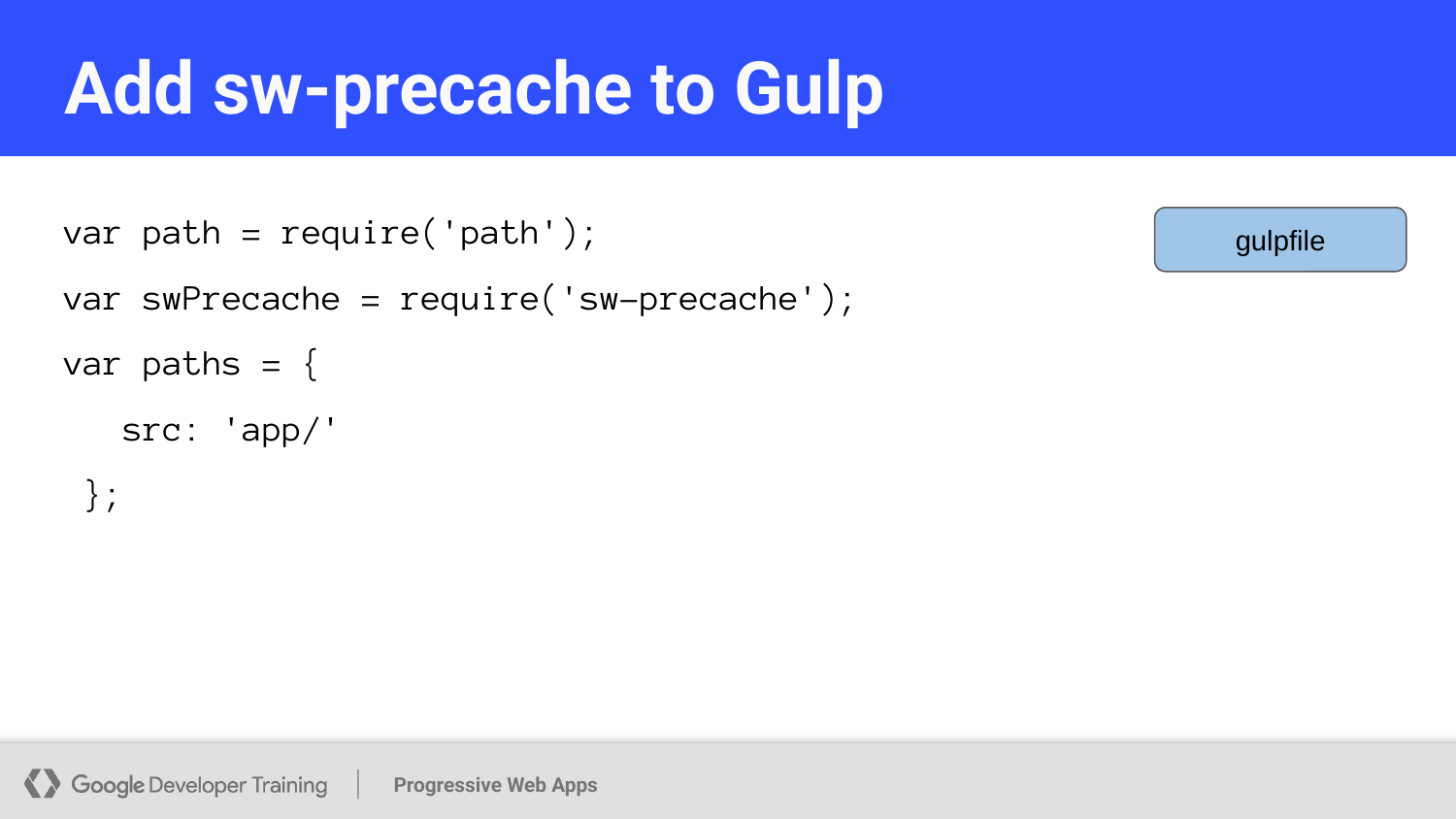

# Add sw-precache to Gulp
var path = require('path');
var swPrecache = require('sw-precache');
var paths = {
   src: 'app/'
 };
gulpfile